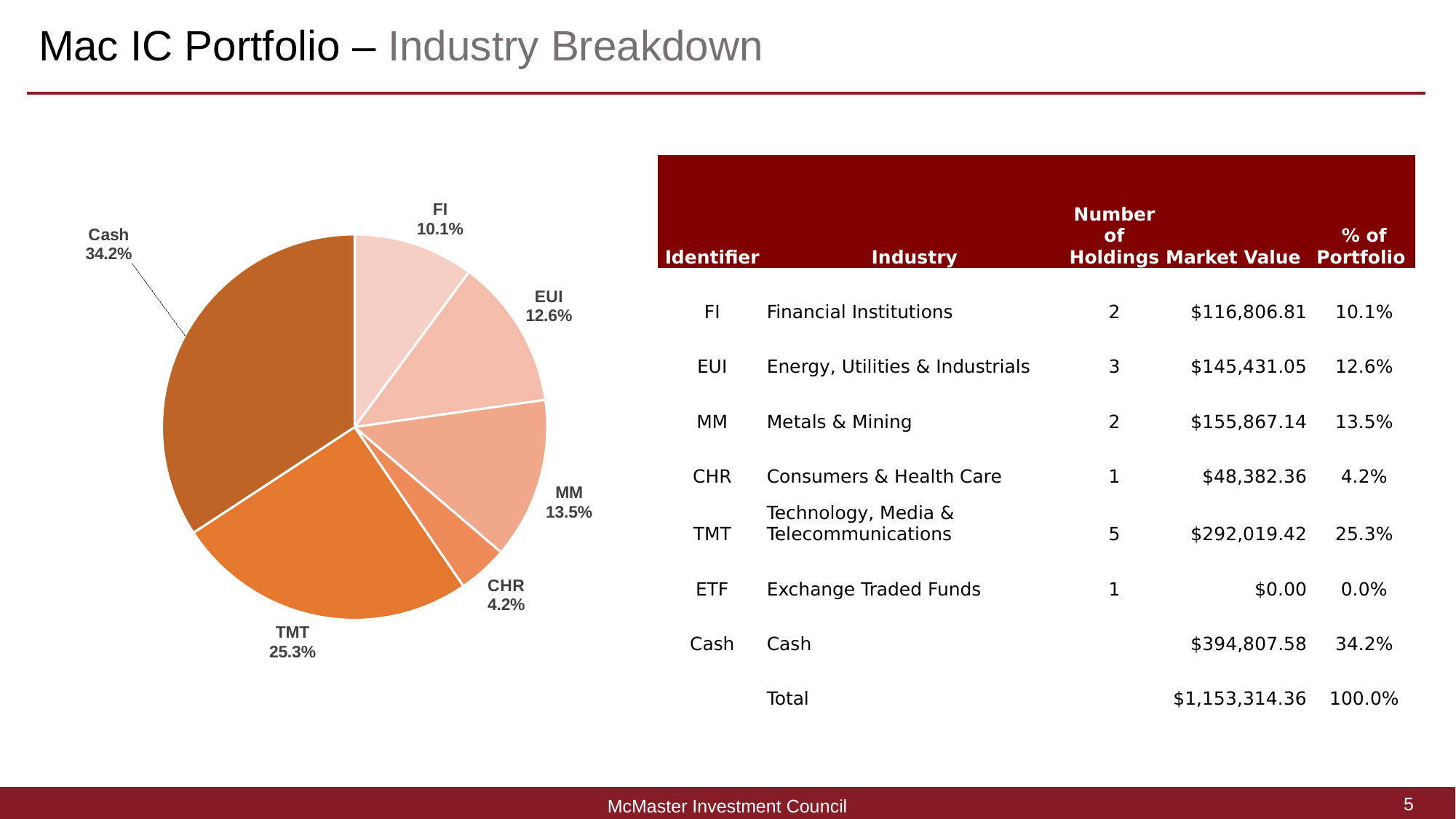

# Mac IC Portfolio – Industry Breakdown

### Chart

| Category | % of Portfolio |
|---|---|
| FI | 0.10127924738998415 |
| EUI | 0.12609836097000804 |
| MM | 0.1351471428081059 |
| CHR | 0.04195071338521503 |
| TMT | 0.25320019076339323 |
| ETF | 0.0 |
| Cash | 0.342324344683294 |
| Identifier | Industry | Number of Holdings | Market Value | % of Portfolio |
| --- | --- | --- | --- | --- |
| FI | Financial Institutions | 2 | $116,806.81 | 10.1% |
| EUI | Energy, Utilities & Industrials | 3 | $145,431.05 | 12.6% |
| MM | Metals & Mining | 2 | $155,867.14 | 13.5% |
| CHR | Consumers & Health Care | 1 | $48,382.36 | 4.2% |
| TMT | Technology, Media & Telecommunications | 5 | $292,019.42 | 25.3% |
| ETF | Exchange Traded Funds | 1 | $0.00 | 0.0% |
| Cash | Cash |  | $394,807.58 | 34.2% |
|  | Total |  | $1,153,314.36 | 100.0% |
5
McMaster Investment Council